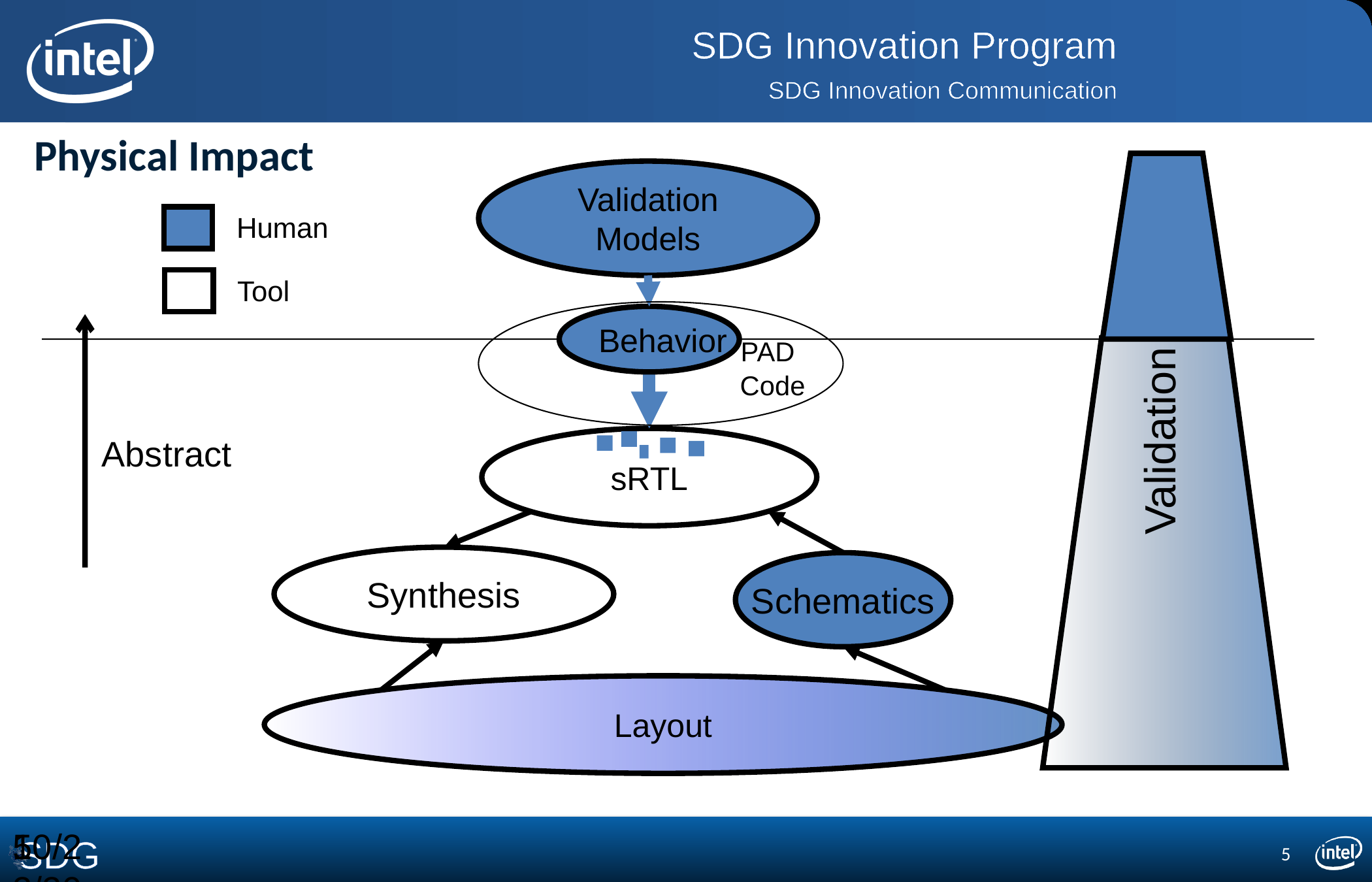

# Physical Impact

Validation
Models
Human

Tool

                    PAD
                          Code
Behavior

Validation
Abstract
sRTL

Synthesis
Schematics
Layout
10/22/2014
5